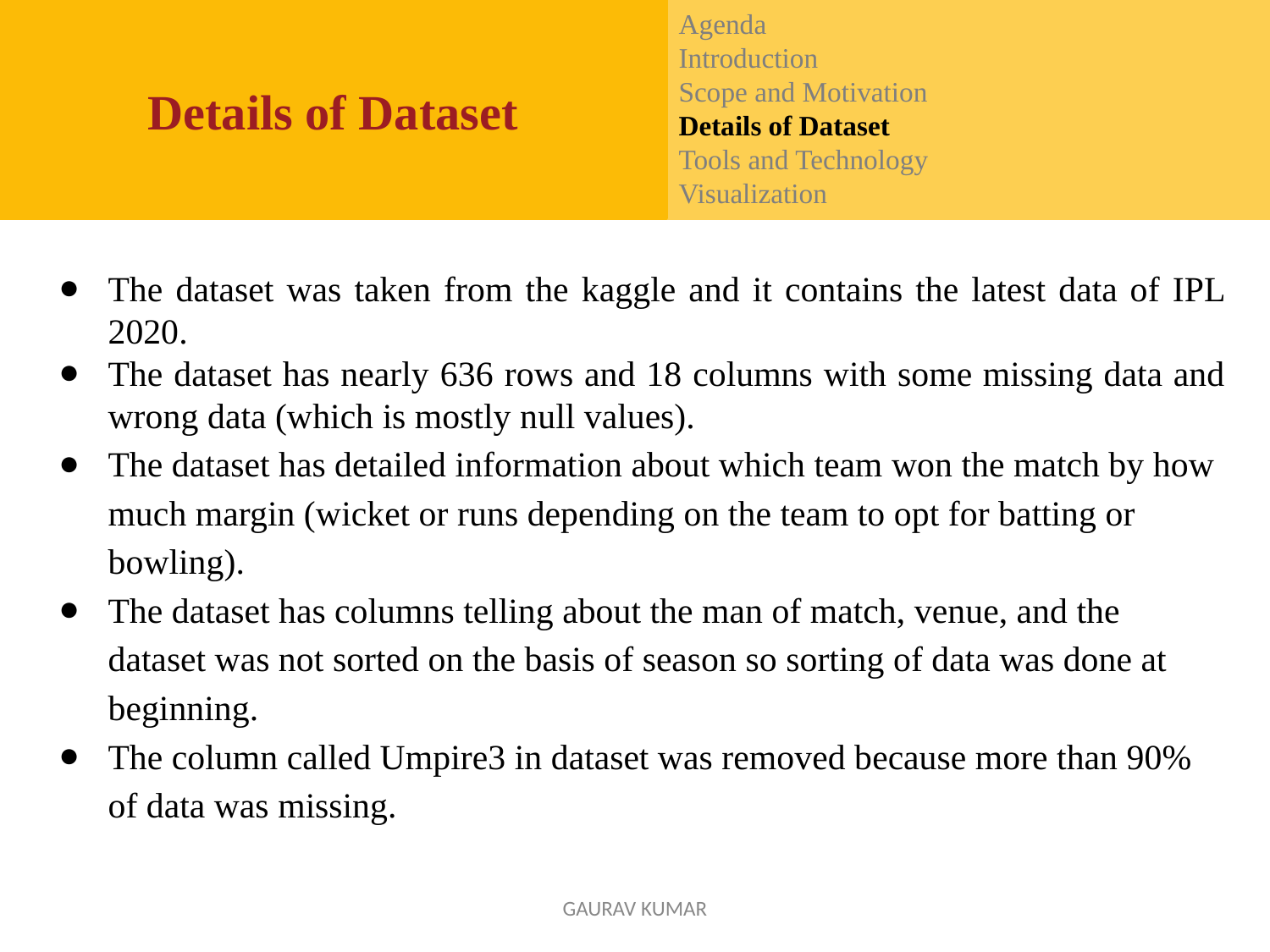

Agenda
Introduction
Scope and Motivation
Details of Dataset
Tools and Technology
Visualization

Details of Dataset
The dataset was taken from the kaggle and it contains the latest data of IPL 2020.
The dataset has nearly 636 rows and 18 columns with some missing data and wrong data (which is mostly null values).
The dataset has detailed information about which team won the match by how much margin (wicket or runs depending on the team to opt for batting or bowling).
The dataset has columns telling about the man of match, venue, and the dataset was not sorted on the basis of season so sorting of data was done at beginning.
The column called Umpire3 in dataset was removed because more than 90% of data was missing.

GAURAV KUMAR
5
1/7